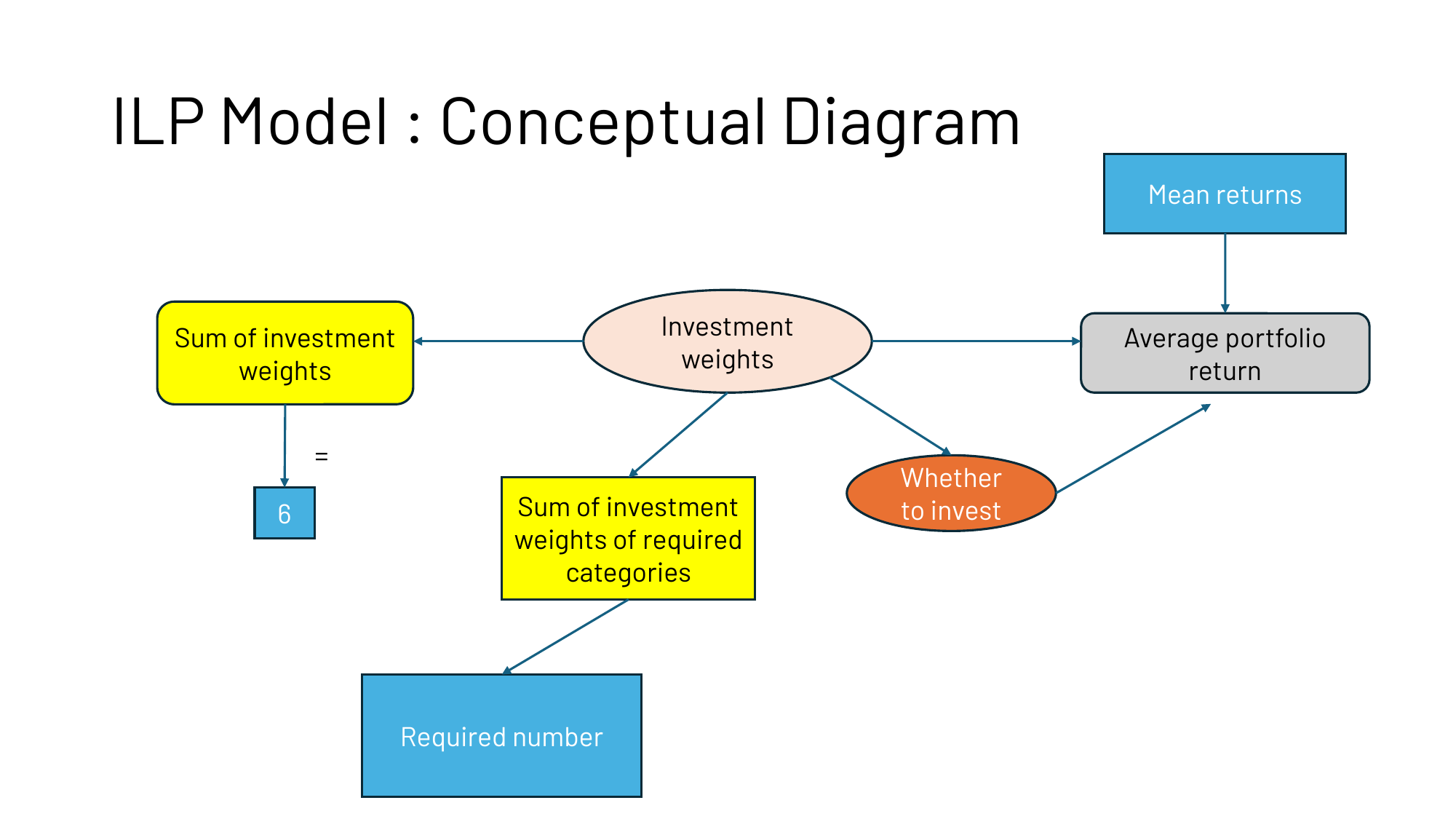

# ILP Model : Conceptual Diagram
Mean returns
Investment weights
Sum of investment weights
Average portfolio return
=
Whether to invest
Sum of investment weights of required categories
6
Required number